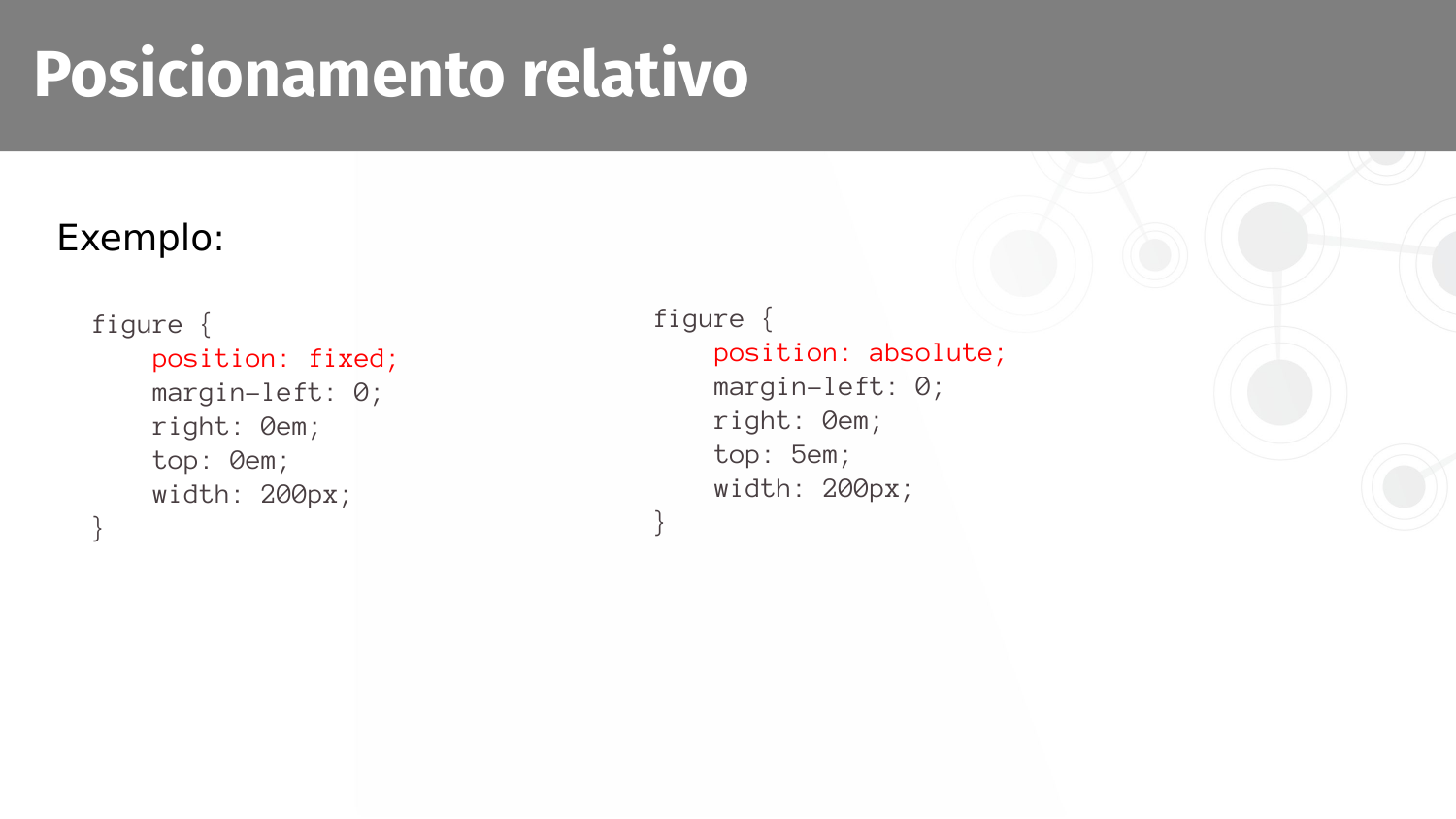

# Posicionamento relativo
Exemplo:
figure {
    position: absolute;
    margin-left: 0;
    right: 0em;
    top: 5em;
    width: 200px;
}
figure {
    position: fixed;
    margin-left: 0;
    right: 0em;
    top: 0em;
    width: 200px;
}